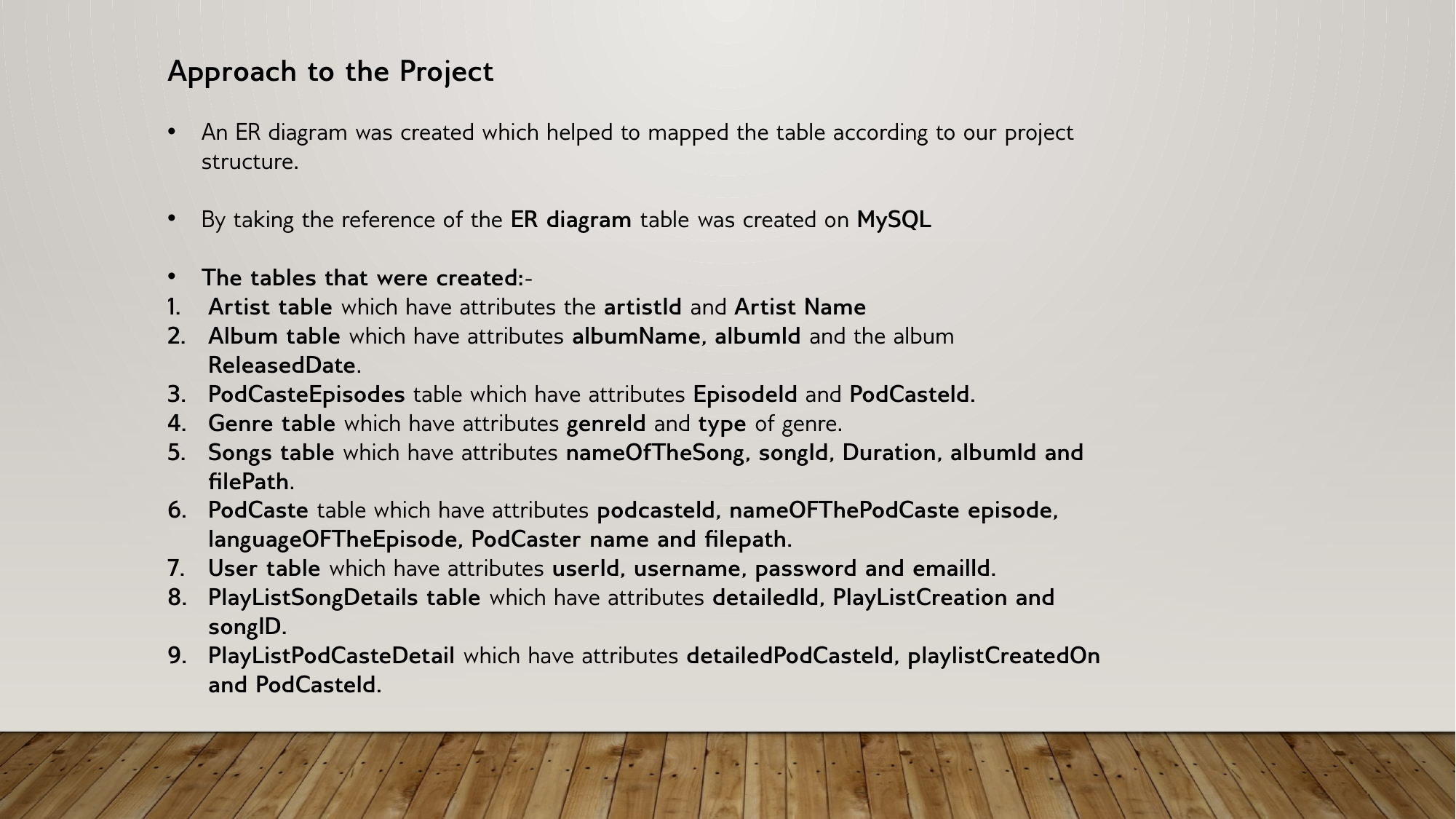

Approach to the Project

An ER diagram was created which helped to mapped the table according to our project structure.

By taking the reference of the ER diagram table was created on MySQL

The tables that were created:-
Artist table which have attributes the artistId and Artist Name
Album table which have attributes albumName, albumId and the album ReleasedDate.
PodCasteEpisodes table which have attributes EpisodeId and PodCasteId.
Genre table which have attributes genreId and type of genre.
Songs table which have attributes nameOfTheSong, songId, Duration, albumId and filePath.
PodCaste table which have attributes podcasteId, nameOFThePodCaste episode, languageOFTheEpisode, PodCaster name and filepath.
User table which have attributes userId, username, password and emailId.
PlayListSongDetails table which have attributes detailedId, PlayListCreation and songID.
PlayListPodCasteDetail which have attributes detailedPodCasteId, playlistCreatedOn and PodCasteId.